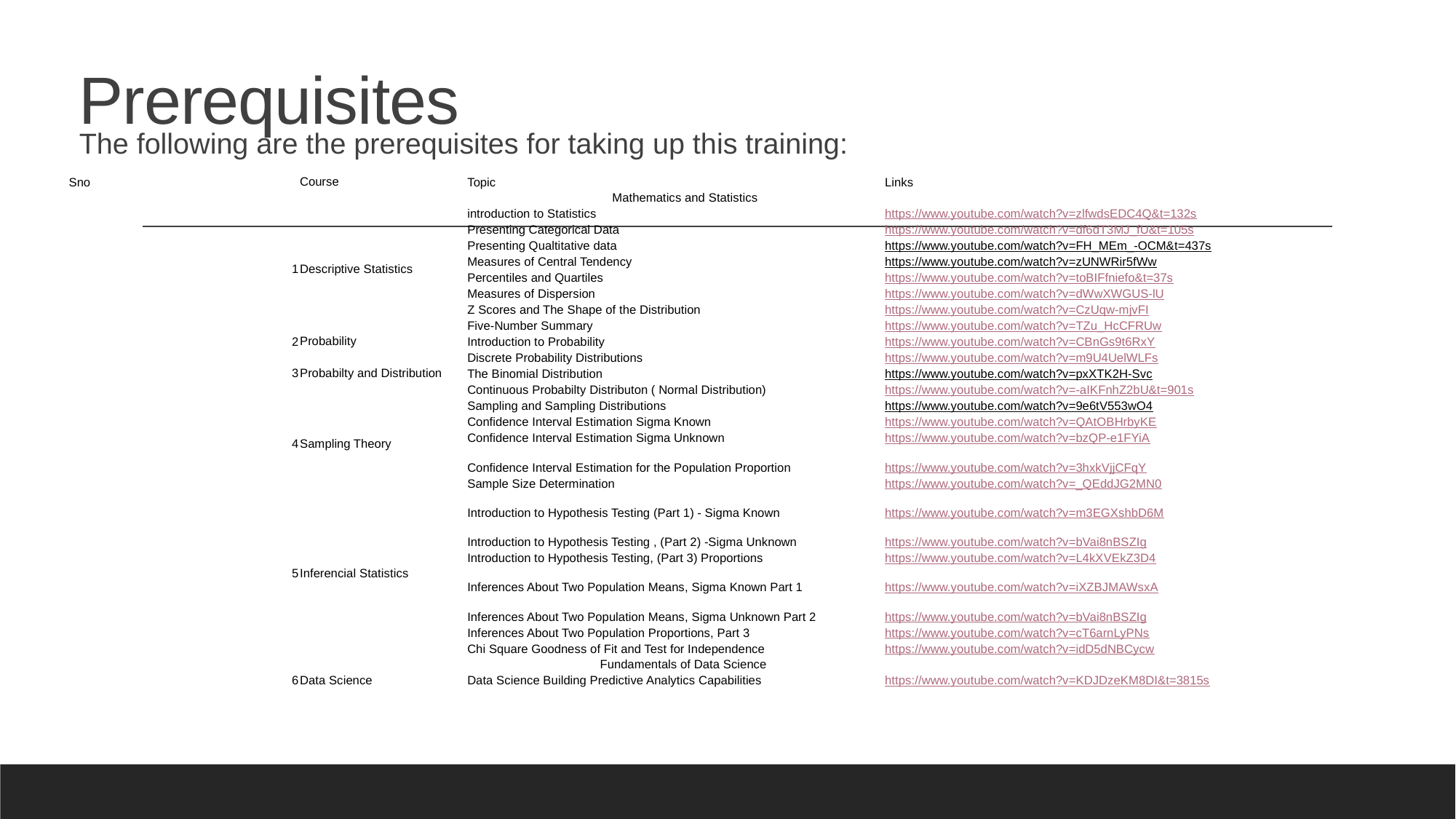

# Prerequisites
The following are the prerequisites for taking up this training:

| Sno | Course | Topic | Links |
| --- | --- | --- | --- |
| Mathematics and Statistics |  |  |  |
| 1 | Descriptive Statistics | introduction to Statistics | https://www.youtube.com/watch?v=zlfwdsEDC4Q&t=132s |
|  |  | Presenting Categorical Data | https://www.youtube.com/watch?v=df6dT3MJ\_fU&t=105s |
|  |  | Presenting Qualtitative data | https://www.youtube.com/watch?v=FH\_MEm\_-OCM&t=437s |
|  |  | Measures of Central Tendency | https://www.youtube.com/watch?v=zUNWRir5fWw |
|  |  | Percentiles and Quartiles | https://www.youtube.com/watch?v=toBIFfniefo&t=37s |
|  |  | Measures of Dispersion | https://www.youtube.com/watch?v=dWwXWGUS-lU |
|  |  | Z Scores and The Shape of the Distribution | https://www.youtube.com/watch?v=CzUqw-mjvFI |
|  |  | Five-Number Summary | https://www.youtube.com/watch?v=TZu\_HcCFRUw |
| 2 | Probability | Introduction to Probability | https://www.youtube.com/watch?v=CBnGs9t6RxY |
| 3 | Probabilty and Distribution | Discrete Probability Distributions | https://www.youtube.com/watch?v=m9U4UelWLFs |
|  |  | The Binomial Distribution | https://www.youtube.com/watch?v=pxXTK2H-Svc |
|  |  | Continuous Probabilty Distributon ( Normal Distribution) | https://www.youtube.com/watch?v=-aIKFnhZ2bU&t=901s |
| 4 | Sampling Theory | Sampling and Sampling Distributions | https://www.youtube.com/watch?v=9e6tV553wO4 |
|  |  | Confidence Interval Estimation Sigma Known | https://www.youtube.com/watch?v=QAtOBHrbyKE |
|  |  | Confidence Interval Estimation Sigma Unknown | https://www.youtube.com/watch?v=bzQP-e1FYiA |
|  |  | Confidence Interval Estimation for the Population Proportion | https://www.youtube.com/watch?v=3hxkVjjCFqY |
|  |  | Sample Size Determination | https://www.youtube.com/watch?v=\_QEddJG2MN0 |
| 5 | Inferencial Statistics | Introduction to Hypothesis Testing (Part 1) - Sigma Known | https://www.youtube.com/watch?v=m3EGXshbD6M |
|  |  | Introduction to Hypothesis Testing , (Part 2) -Sigma Unknown | https://www.youtube.com/watch?v=bVai8nBSZIg |
|  |  | Introduction to Hypothesis Testing, (Part 3) Proportions | https://www.youtube.com/watch?v=L4kXVEkZ3D4 |
|  |  | Inferences About Two Population Means, Sigma Known Part 1 | https://www.youtube.com/watch?v=iXZBJMAWsxA |
|  |  | Inferences About Two Population Means, Sigma Unknown Part 2 | https://www.youtube.com/watch?v=bVai8nBSZIg |
|  |  | Inferences About Two Population Proportions, Part 3 | https://www.youtube.com/watch?v=cT6arnLyPNs |
|  |  | Chi Square Goodness of Fit and Test for Independence | https://www.youtube.com/watch?v=idD5dNBCycw |
| Fundamentals of Data Science |  |  |  |
| 6 | Data Science | Data Science Building Predictive Analytics Capabilities | https://www.youtube.com/watch?v=KDJDzeKM8DI&t=3815s |